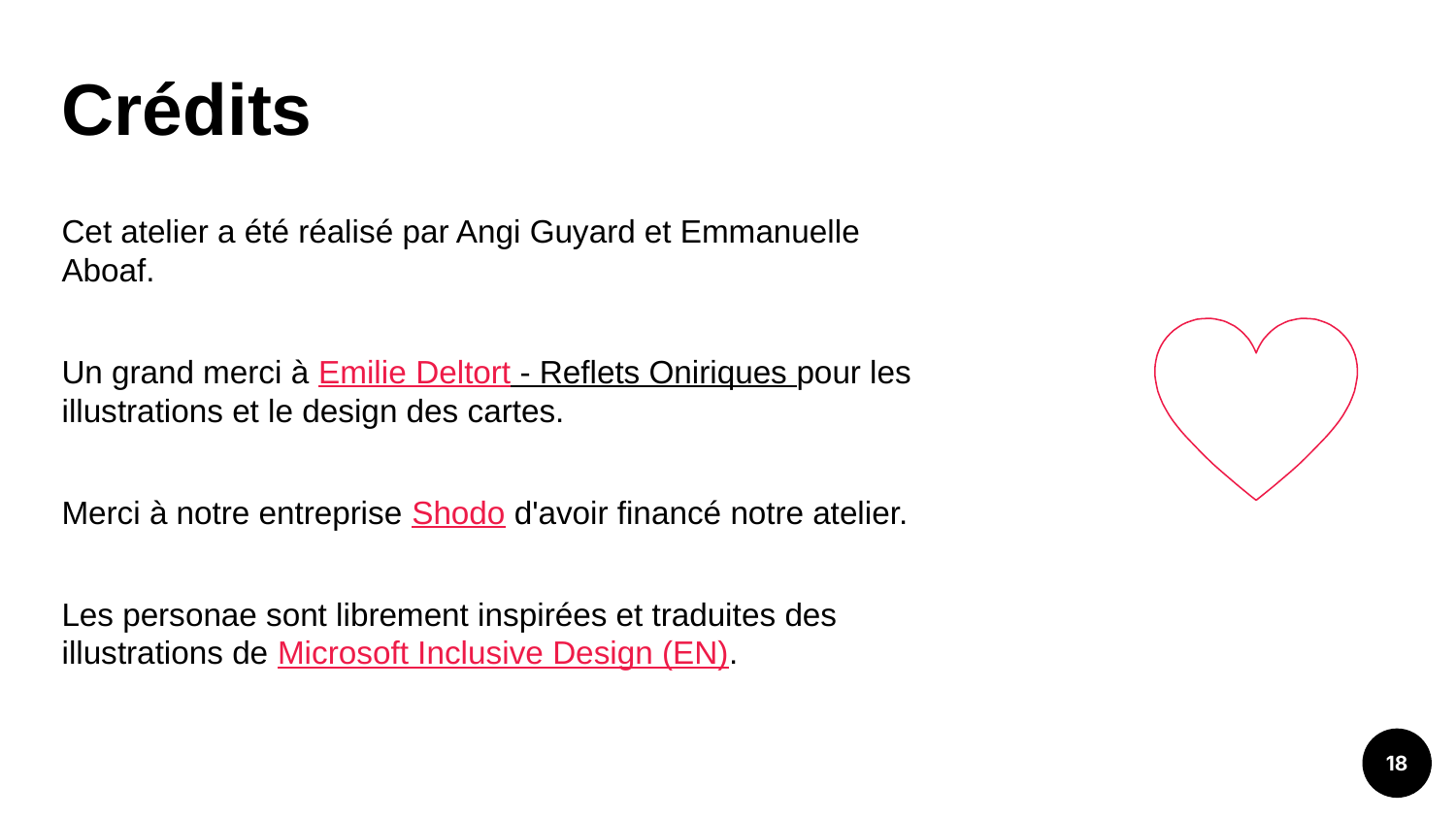

# Crédits
Cet atelier a été réalisé par Angi Guyard et Emmanuelle Aboaf.

Un grand merci à Emilie Deltort - Reflets Oniriques pour les illustrations et le design des cartes.

Merci à notre entreprise Shodo d'avoir financé notre atelier.

Les personae sont librement inspirées et traduites des illustrations de Microsoft Inclusive Design (EN).

18